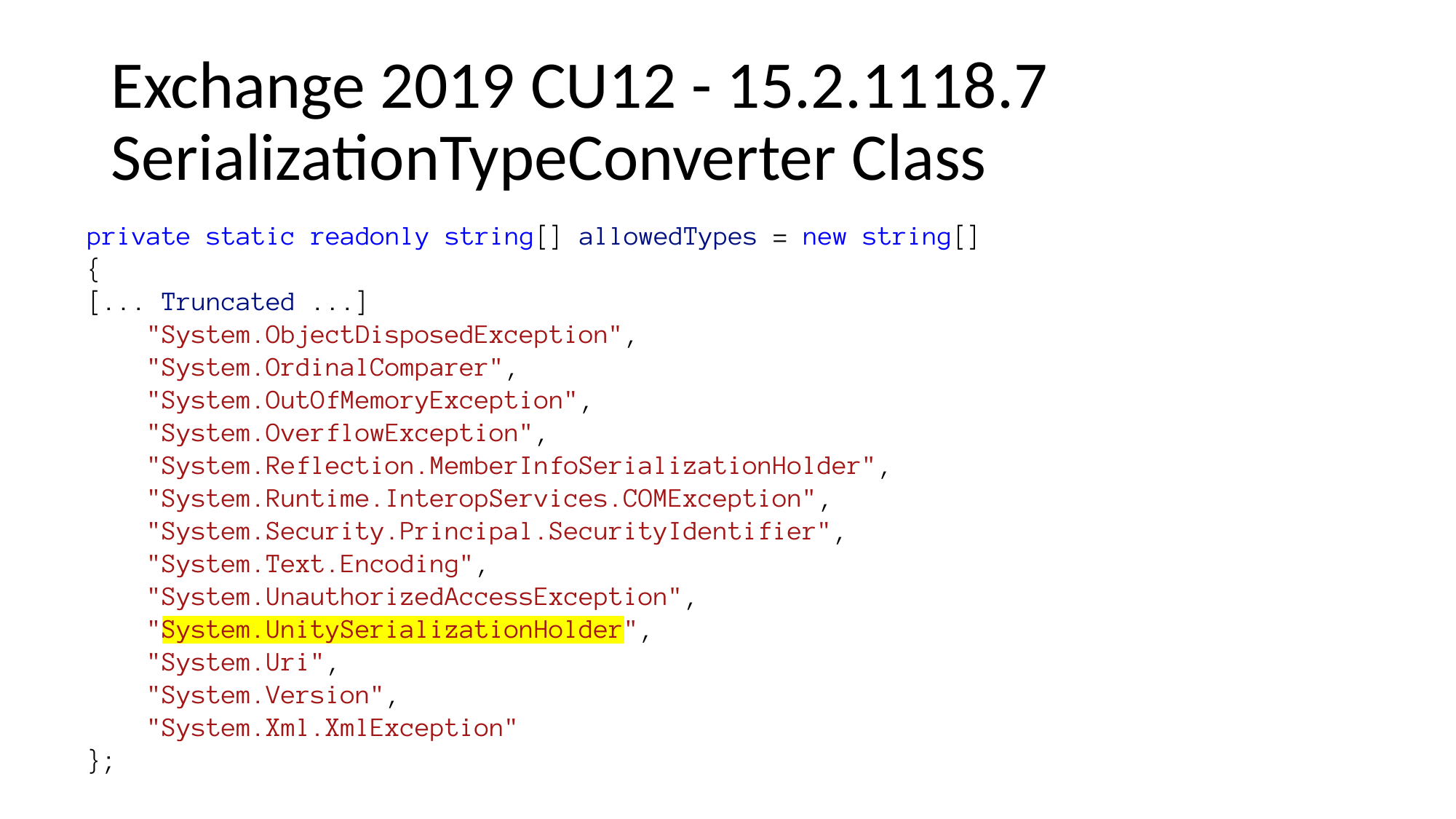

# Exchange 2019 CU12 - 15.2.1118.7 SerializationTypeConverter Class
private static readonly string[] allowedTypes = new string[]
{
[... Truncated ...]
    "System.ObjectDisposedException",
    "System.OrdinalComparer",
    "System.OutOfMemoryException",
    "System.OverflowException",
    "System.Reflection.MemberInfoSerializationHolder",
    "System.Runtime.InteropServices.COMException",
    "System.Security.Principal.SecurityIdentifier",
    "System.Text.Encoding",
    "System.UnauthorizedAccessException",
    "System.UnitySerializationHolder",
    "System.Uri",
    "System.Version",
    "System.Xml.XmlException"
};